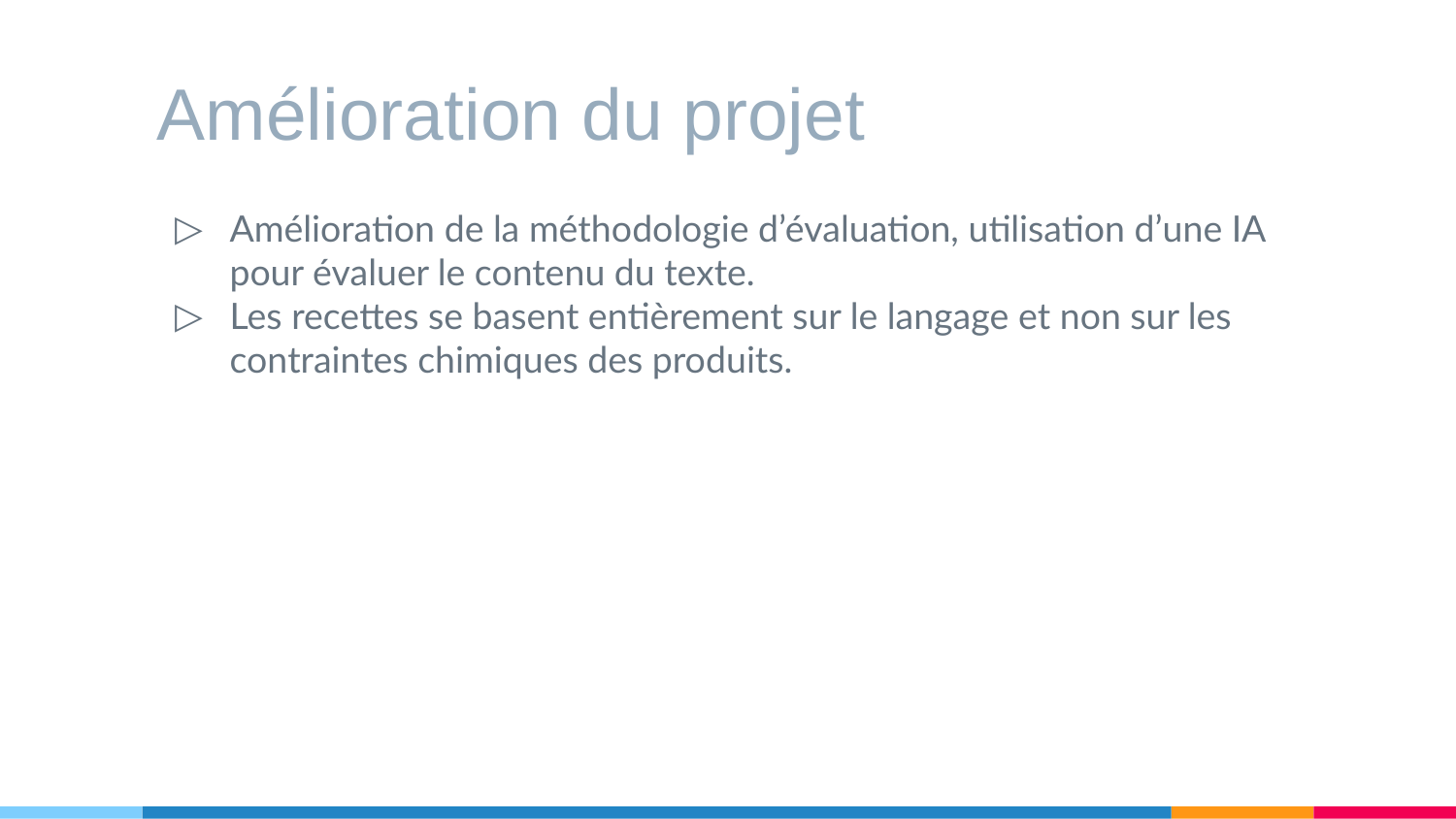

# Amélioration du projet
Amélioration de la méthodologie d’évaluation, utilisation d’une IA pour évaluer le contenu du texte.
Les recettes se basent entièrement sur le langage et non sur les contraintes chimiques des produits.